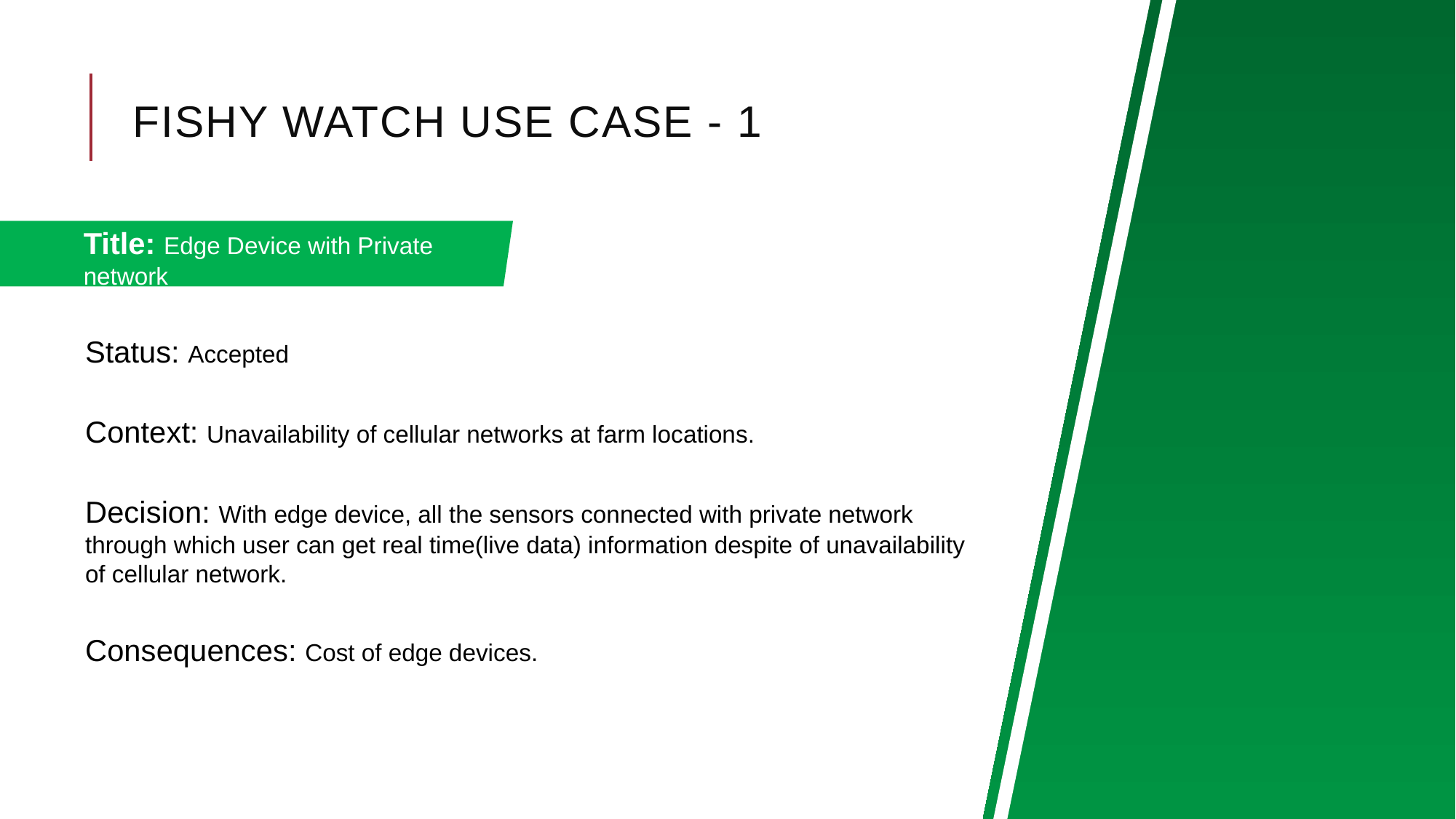

# FISHY WATCH USE CASE - 1
Title: Edge Device with Private network

Status: Accepted

Context: Unavailability of cellular networks at farm locations.

Decision: With edge device, all the sensors connected with private network through which user can get real time(live data) information despite of unavailability of cellular network.

Consequences: Cost of edge devices.